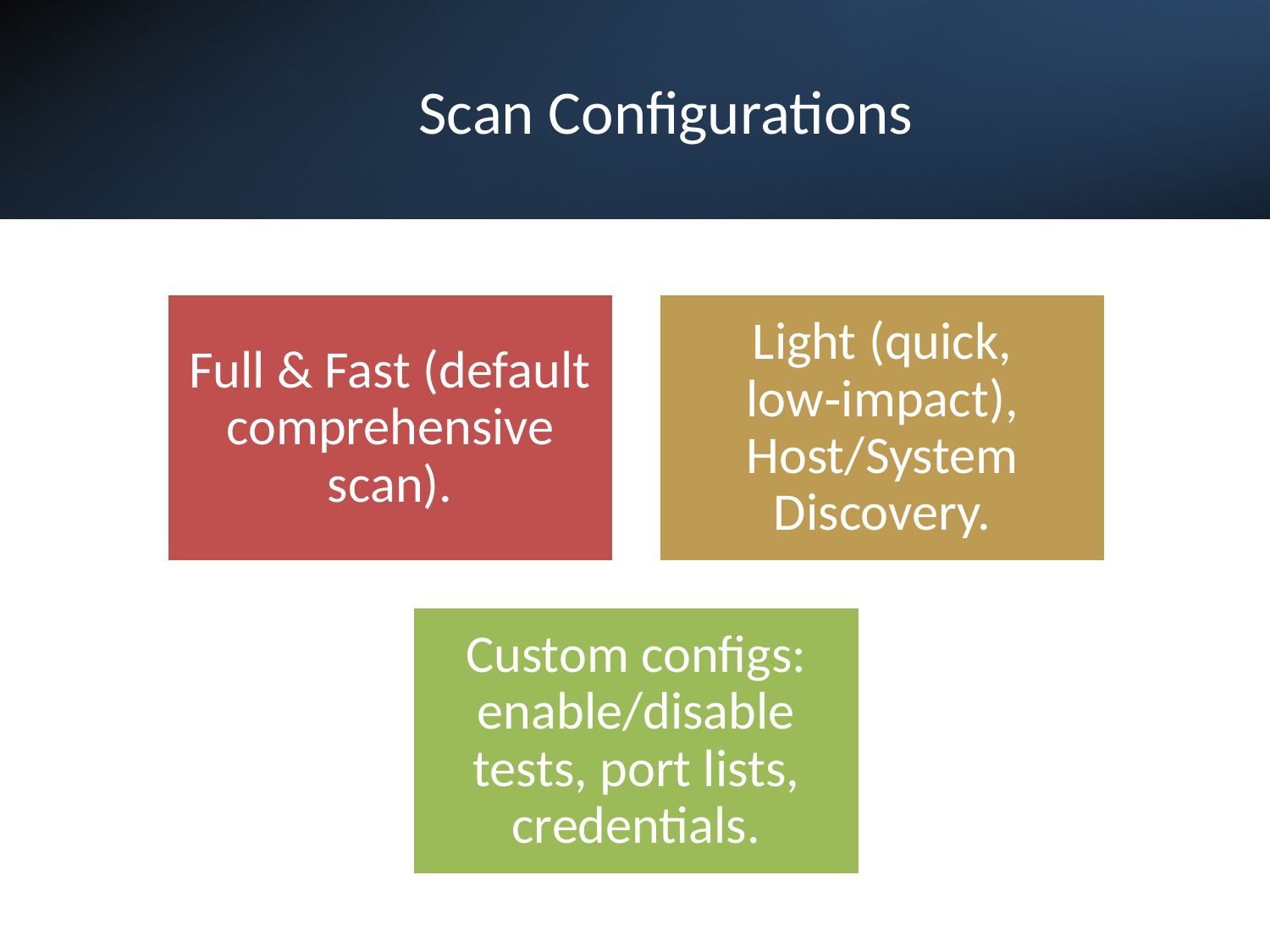

# Scan Configurations
Full & Fast (default comprehensive scan).
Light (quick, low‑impact), Host/System Discovery.
Custom configs: enable/disable tests, port lists, credentials.